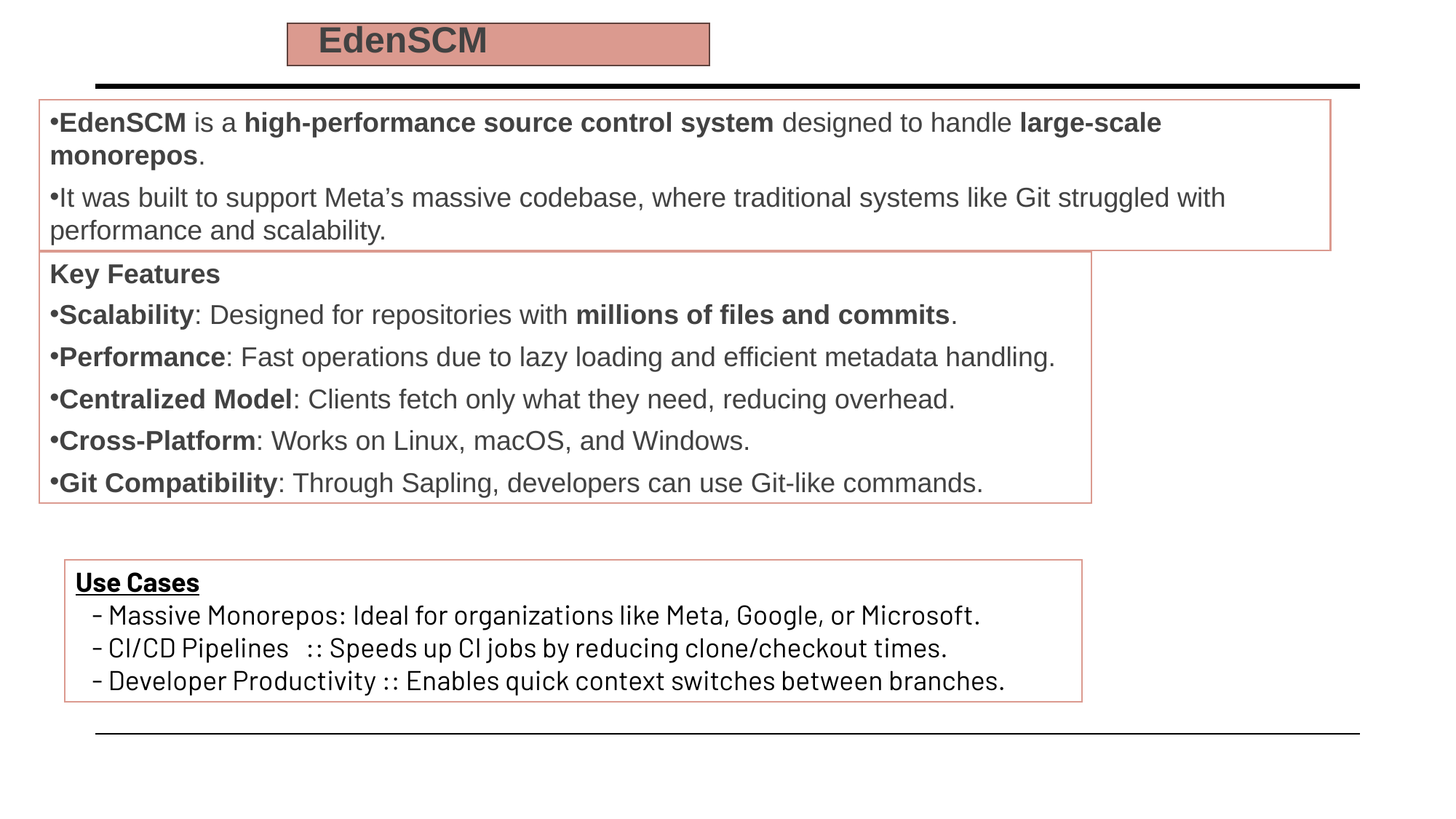

EdenSCM
EdenSCM is a high-performance source control system designed to handle large-scale monorepos.
It was built to support Meta’s massive codebase, where traditional systems like Git struggled with performance and scalability.
Key Features
Scalability: Designed for repositories with millions of files and commits.
Performance: Fast operations due to lazy loading and efficient metadata handling.
Centralized Model: Clients fetch only what they need, reducing overhead.
Cross-Platform: Works on Linux, macOS, and Windows.
Git Compatibility: Through Sapling, developers can use Git-like commands.
Use Cases
   - Massive Monorepos: Ideal for organizations like Meta, Google, or Microsoft.
   - CI/CD Pipelines   :: Speeds up CI jobs by reducing clone/checkout times.
   - Developer Productivity :: Enables quick context switches between branches.